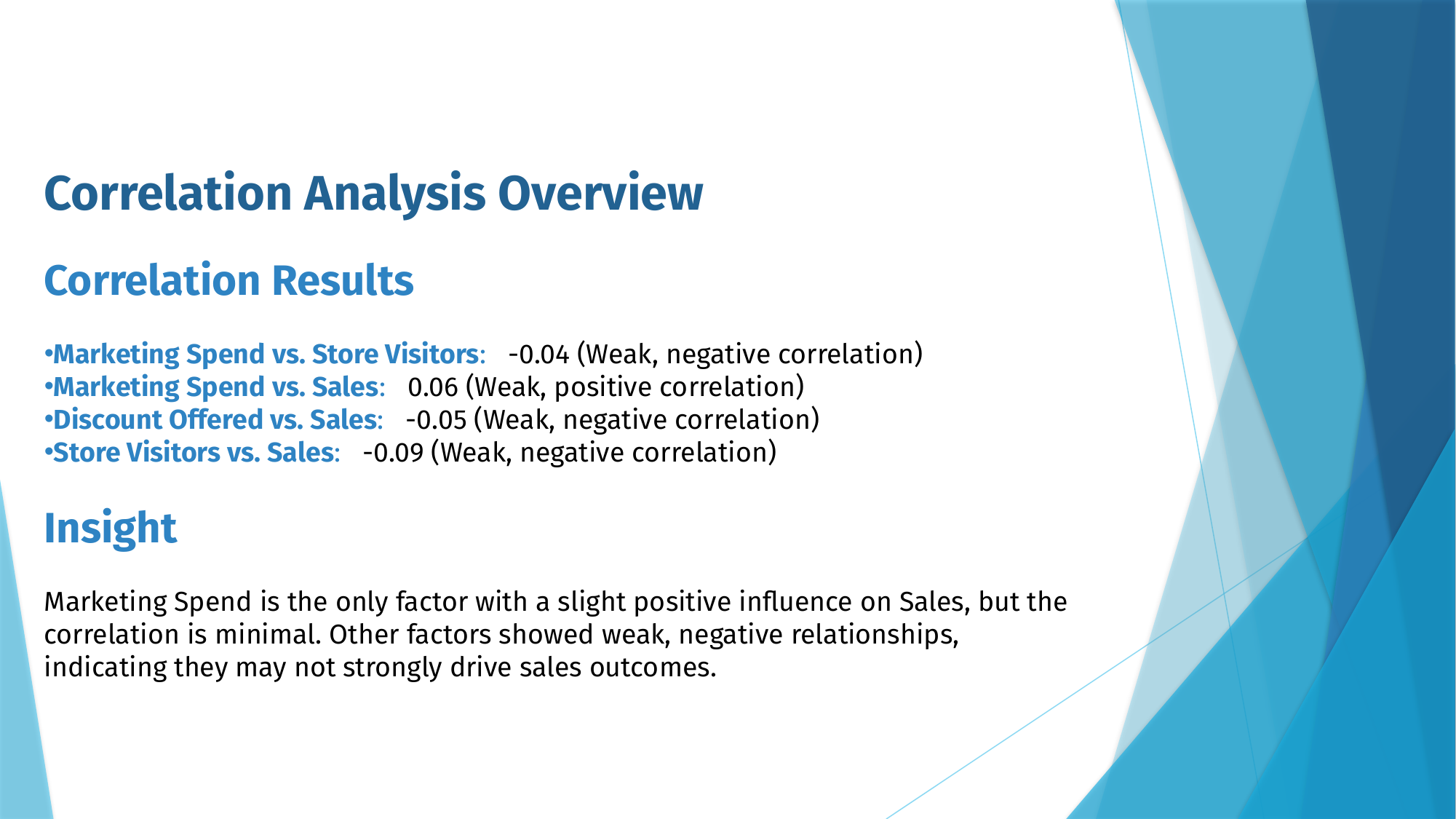

Correlation Analysis Overview

Correlation Results

Marketing Spend vs. Store Visitors:   -0.04 (Weak, negative correlation)
Marketing Spend vs. Sales:   0.06 (Weak, positive correlation)
Discount Offered vs. Sales:   -0.05 (Weak, negative correlation)
Store Visitors vs. Sales:   -0.09 (Weak, negative correlation)

Insight
Marketing Spend is the only factor with a slight positive influence on Sales, but the correlation is minimal. Other factors showed weak, negative relationships, indicating they may not strongly drive sales outcomes.